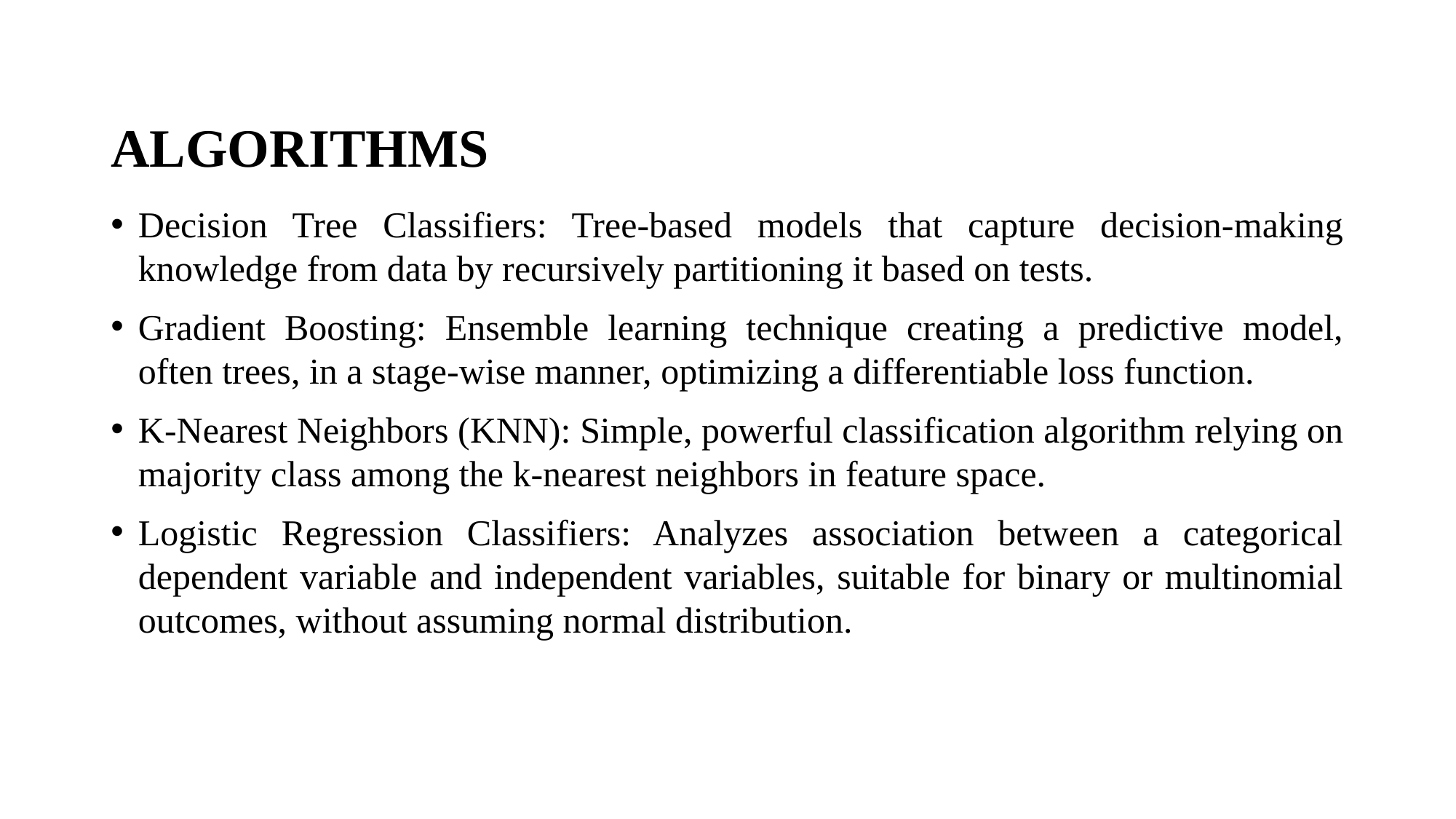

# ALGORITHMS
Decision Tree Classifiers: Tree-based models that capture decision-making knowledge from data by recursively partitioning it based on tests.
Gradient Boosting: Ensemble learning technique creating a predictive model, often trees, in a stage-wise manner, optimizing a differentiable loss function.
K-Nearest Neighbors (KNN): Simple, powerful classification algorithm relying on majority class among the k-nearest neighbors in feature space.
Logistic Regression Classifiers: Analyzes association between a categorical dependent variable and independent variables, suitable for binary or multinomial outcomes, without assuming normal distribution.